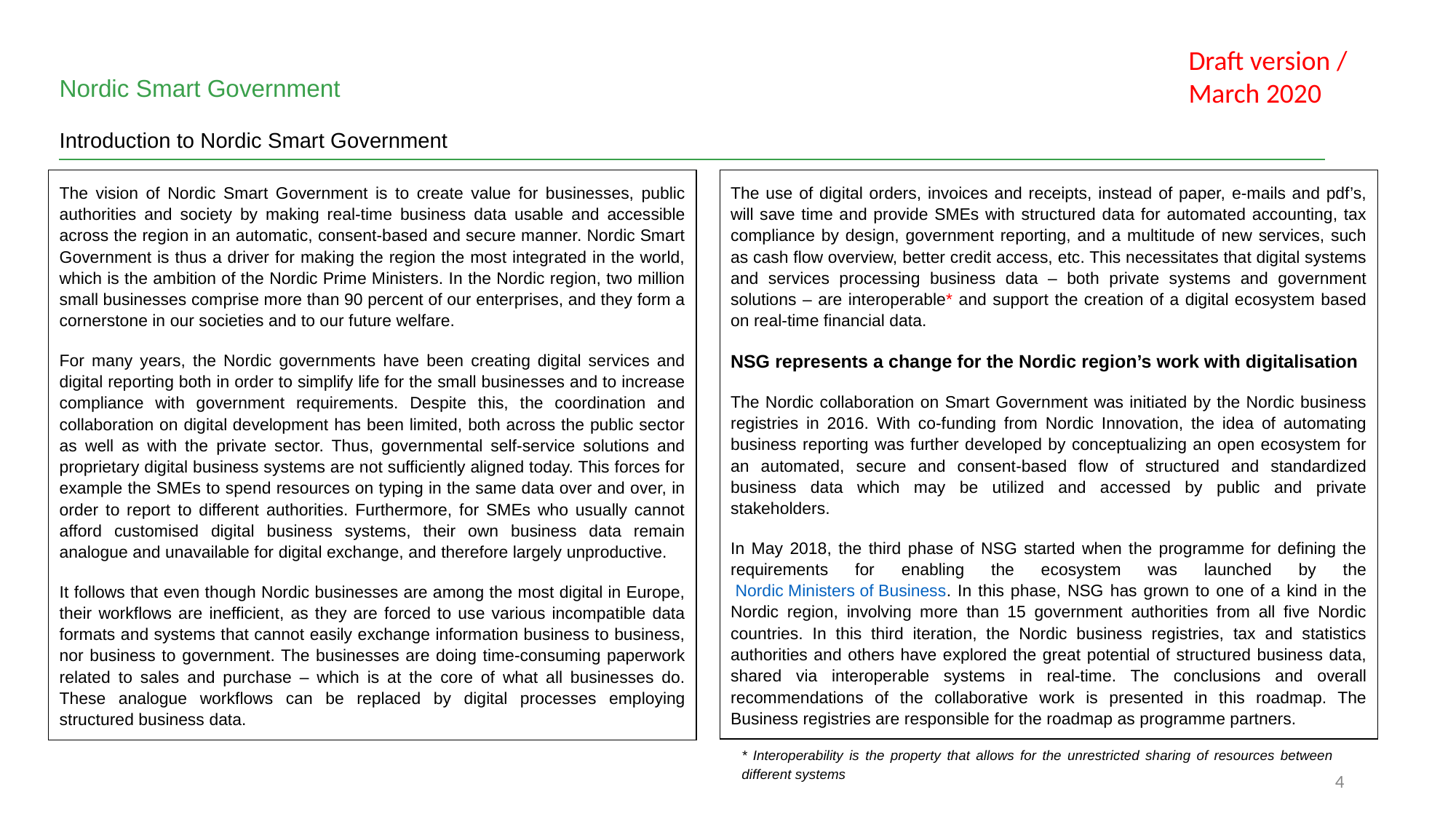

Draft version / March 2020
Nordic Smart Government

Introduction to Nordic Smart Government
| The vision of Nordic Smart Government is to create value for businesses, public authorities and society by making real-time business data usable and accessible across the region in an automatic, consent-based and secure manner. Nordic Smart Government is thus a driver for making the region the most integrated in the world, which is the ambition of the Nordic Prime Ministers. In the Nordic region, two million small businesses comprise more than 90 percent of our enterprises, and they form a cornerstone in our societies and to our future welfare. For many years, the Nordic governments have been creating digital services and digital reporting both in order to simplify life for the small businesses and to increase compliance with government requirements. Despite this, the coordination and collaboration on digital development has been limited, both across the public sector as well as with the private sector. Thus, governmental self-service solutions and proprietary digital business systems are not sufficiently aligned today. This forces for example the SMEs to spend resources on typing in the same data over and over, in order to report to different authorities. Furthermore, for SMEs who usually cannot afford customised digital business systems, their own business data remain analogue and unavailable for digital exchange, and therefore largely unproductive. It follows that even though Nordic businesses are among the most digital in Europe, their workflows are inefficient, as they are forced to use various incompatible data formats and systems that cannot easily exchange information business to business, nor business to government. The businesses are doing time-consuming paperwork related to sales and purchase – which is at the core of what all businesses do. These analogue workflows can be replaced by digital processes employing structured business data. |
| --- |
| The use of digital orders, invoices and receipts, instead of paper, e-mails and pdf’s, will save time and provide SMEs with structured data for automated accounting, tax compliance by design, government reporting, and a multitude of new services, such as cash flow overview, better credit access, etc. This necessitates that digital systems and services processing business data – both private systems and government solutions – are interoperable\* and support the creation of a digital ecosystem based on real-time financial data. NSG represents a change for the Nordic region’s work with digitalisation The Nordic collaboration on Smart Government was initiated by the Nordic business registries in 2016. With co-funding from Nordic Innovation, the idea of automating business reporting was further developed by conceptualizing an open ecosystem for an automated, secure and consent-based flow of structured and standardized business data which may be utilized and accessed by public and private stakeholders. In May 2018, the third phase of NSG started when the programme for defining the requirements for enabling the ecosystem was launched by the Nordic Ministers of Business. In this phase, NSG has grown to one of a kind in the Nordic region, involving more than 15 government authorities from all five Nordic countries. In this third iteration, the Nordic business registries, tax and statistics authorities and others have explored the great potential of structured business data, shared via interoperable systems in real-time. The conclusions and overall recommendations of the collaborative work is presented in this roadmap. The Business registries are responsible for the roadmap as programme partners. |
| --- |
* Interoperability is the property that allows for the unrestricted sharing of resources between different systems
4